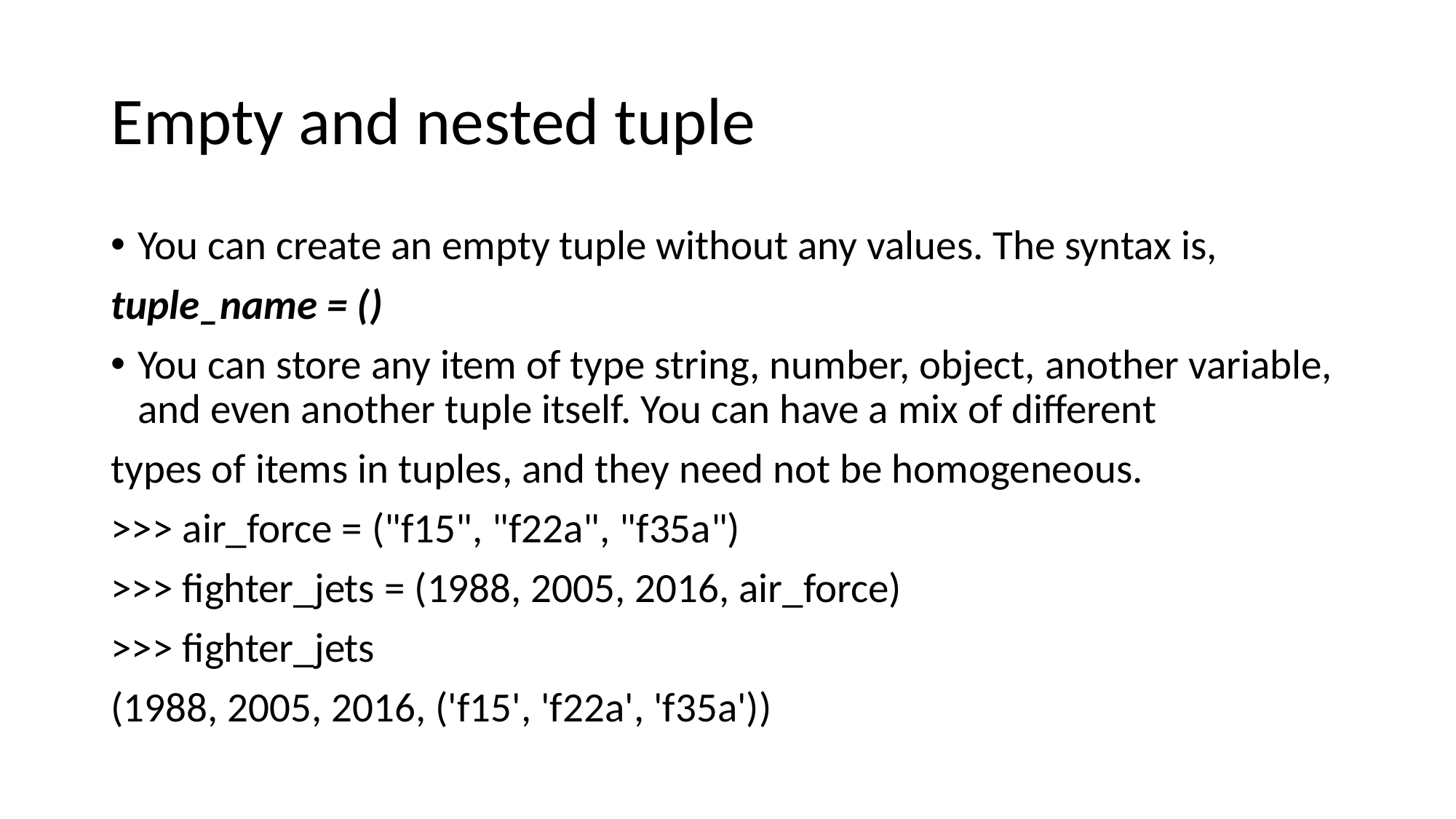

# Empty and nested tuple
You can create an empty tuple without any values. The syntax is,
tuple_name = ()
You can store any item of type string, number, object, another variable, and even another tuple itself. You can have a mix of different
types of items in tuples, and they need not be homogeneous.
>>> air_force = ("f15", "f22a", "f35a")
>>> fighter_jets = (1988, 2005, 2016, air_force)
>>> fighter_jets
(1988, 2005, 2016, ('f15', 'f22a', 'f35a'))